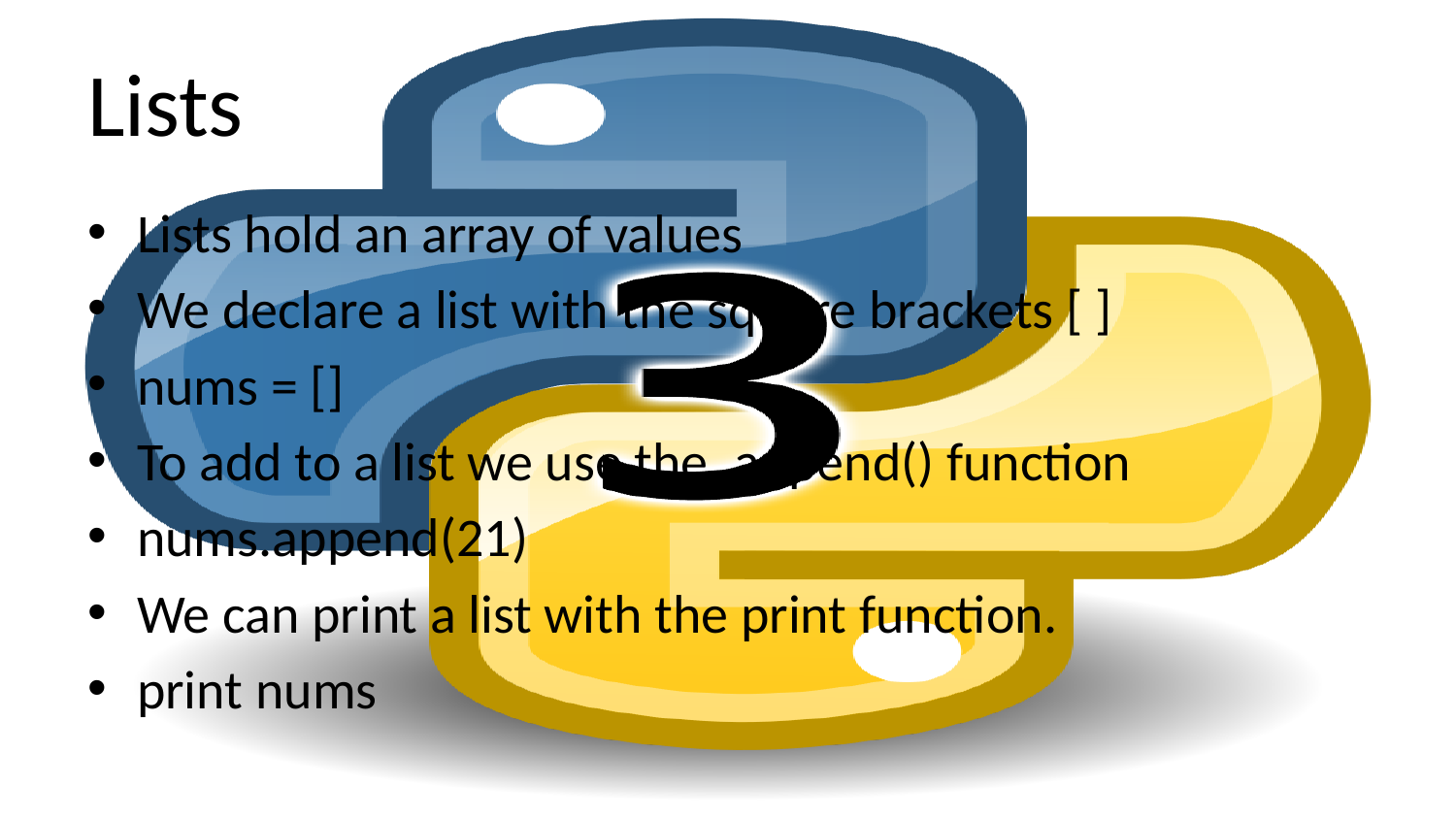

# Lists
Lists hold an array of values
We declare a list with the square brackets [ ]
nums = []
To add to a list we use the .append() function
nums.append(21)
We can print a list with the print function.
print nums